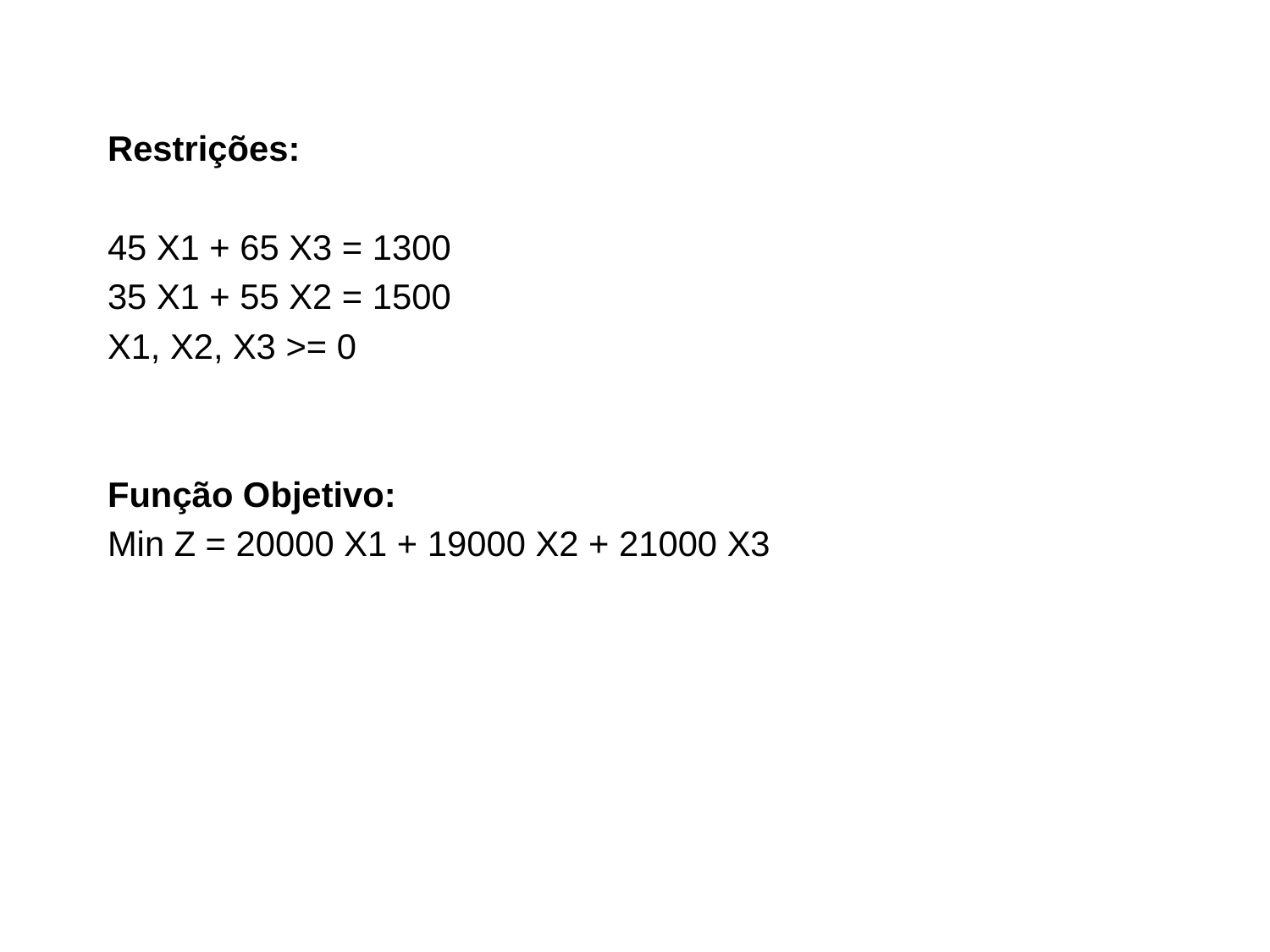

Restrições:

45 X1 + 65 X3 = 1300
35 X1 + 55 X2 = 1500
X1, X2, X3 >= 0

Função Objetivo:
Min Z = 20000 X1 + 19000 X2 + 21000 X3